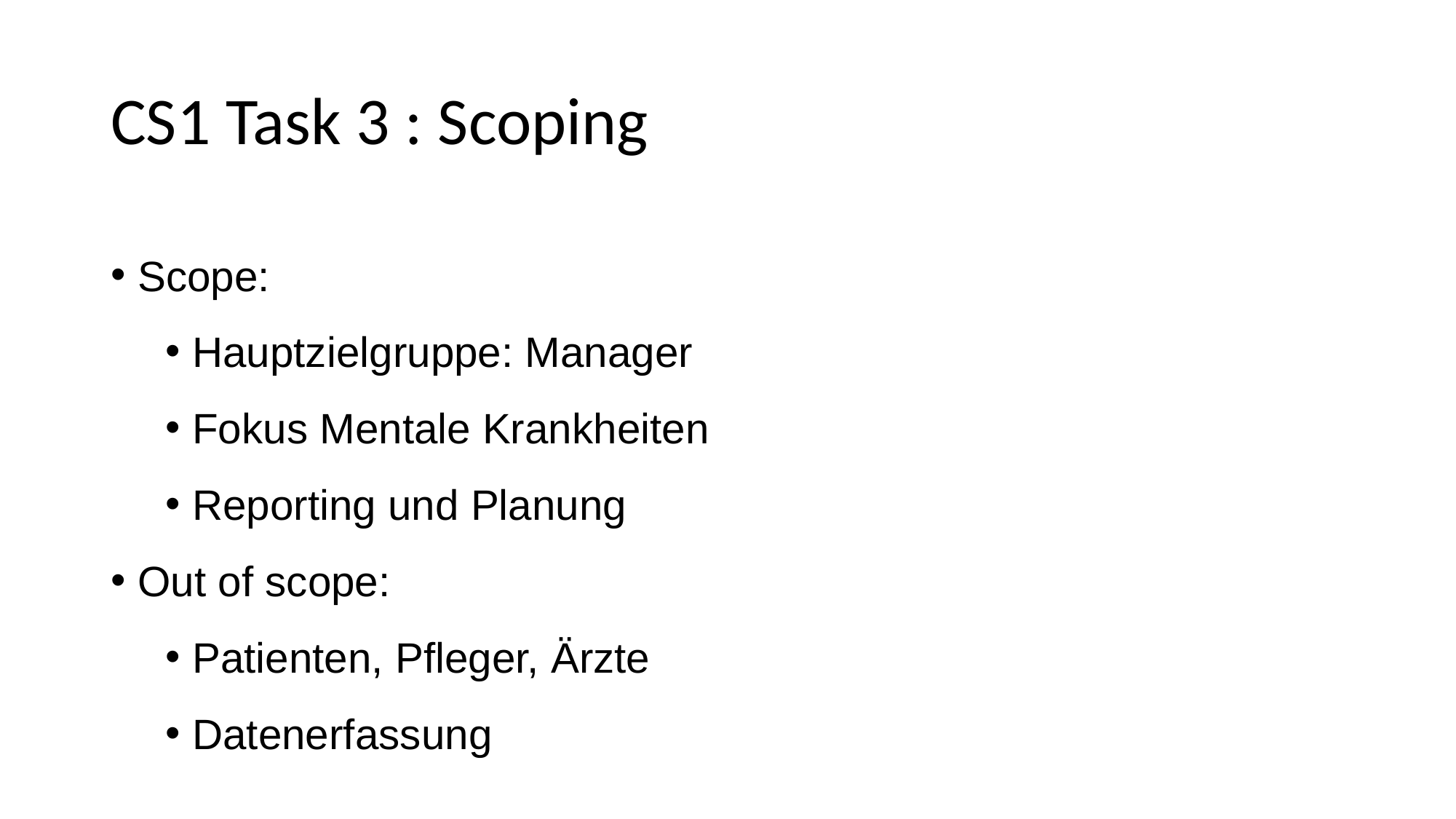

CS1 Task 3 : Scoping
Scope:
Hauptzielgruppe: Manager
Fokus Mentale Krankheiten
Reporting und Planung
Out of scope:
Patienten, Pfleger, Ärzte
Datenerfassung